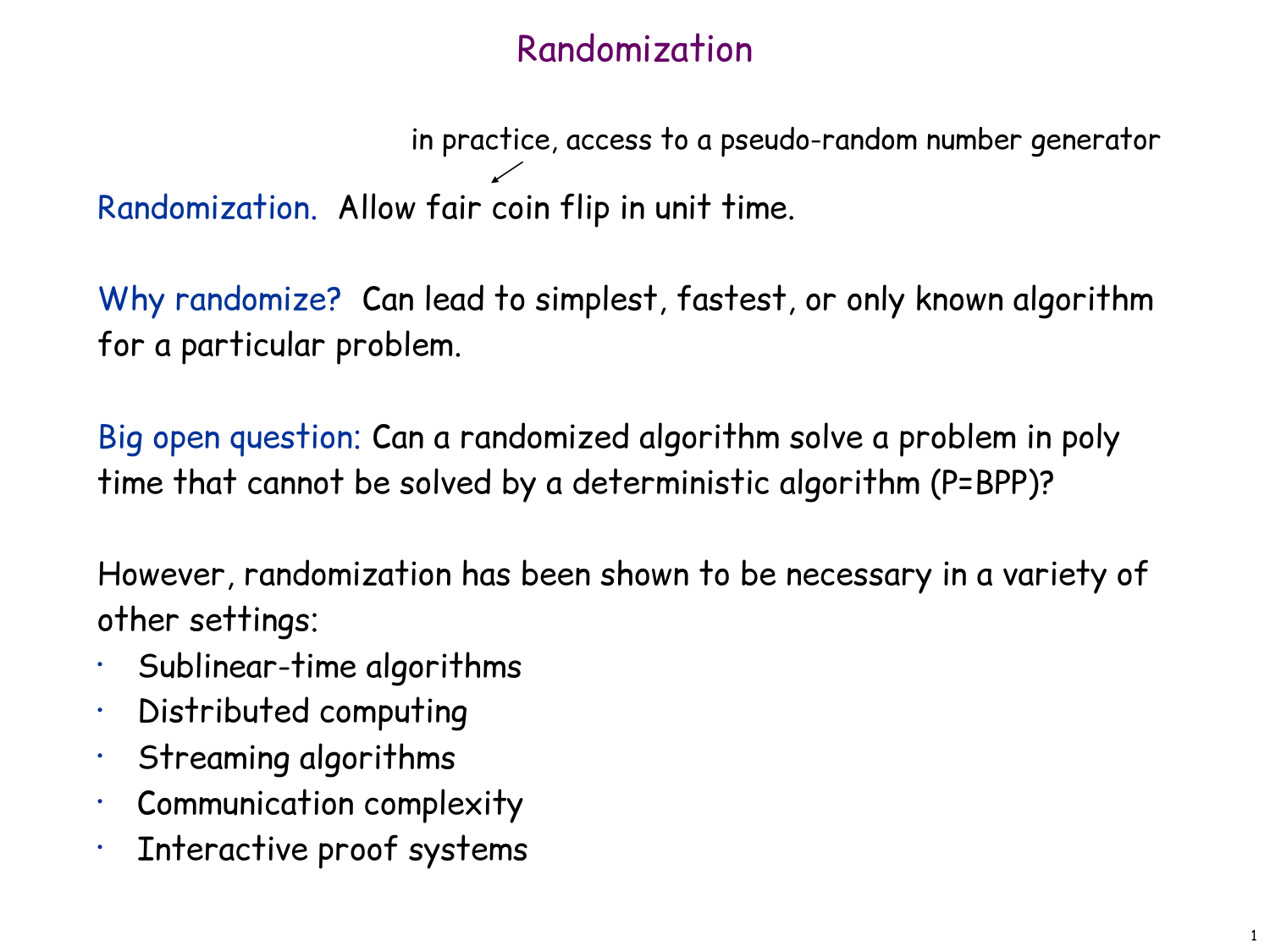

# Randomization
in practice, access to a pseudo-random number generator

Randomization.  Allow fair coin flip in unit time.

Why randomize?  Can lead to simplest, fastest, or only known algorithm for a particular problem.

Big open question: Can a randomized algorithm solve a problem in poly time that cannot be solved by a deterministic algorithm (P=BPP)?

However, randomization has been shown to be necessary in a variety of other settings:
Sublinear-time algorithms
Distributed computing
Streaming algorithms
Communication complexity
Interactive proof systems

1